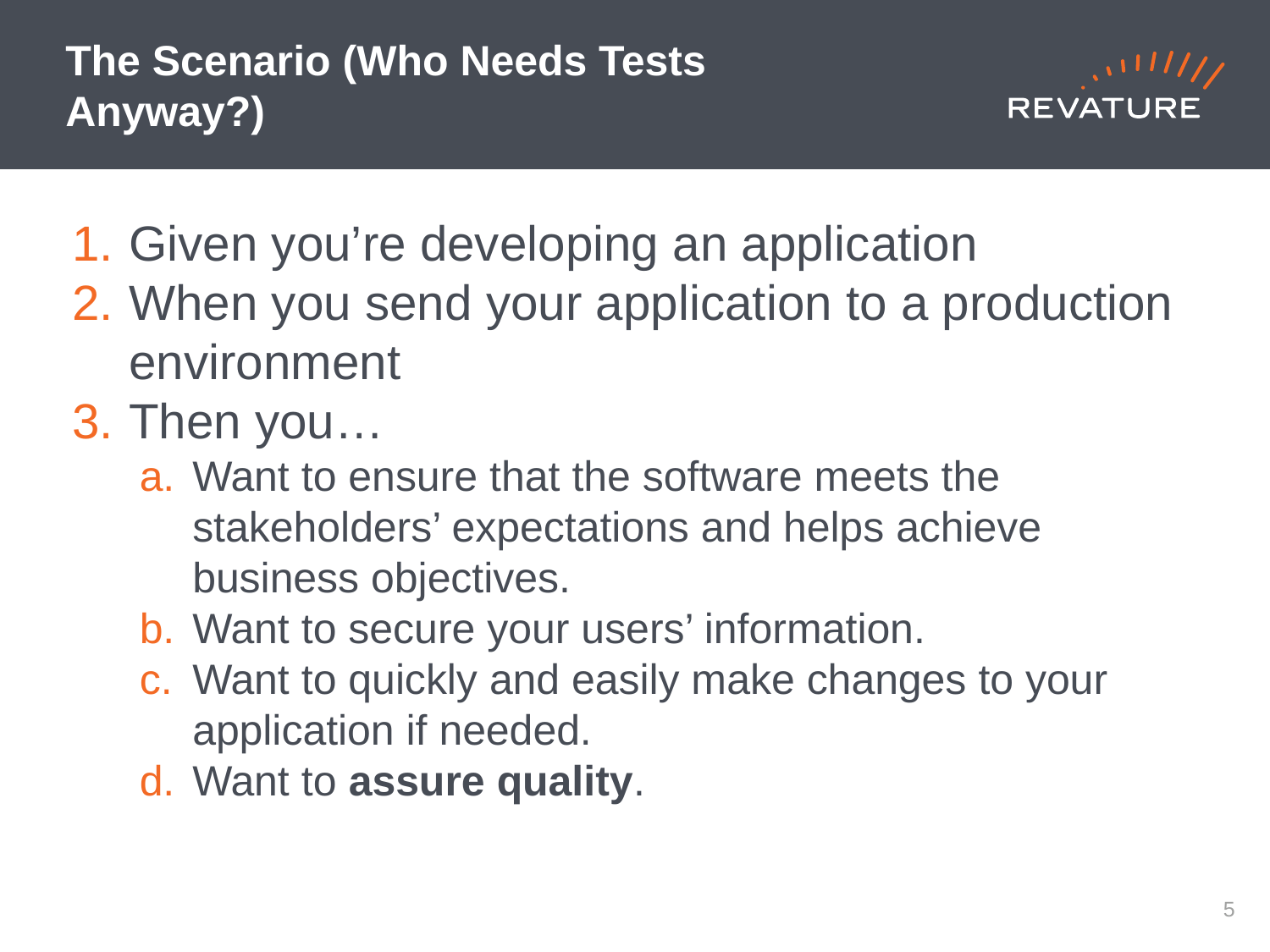

# The Scenario (Who Needs Tests Anyway?)
Given you’re developing an application
When you send your application to a production environment
Then you…
Want to ensure that the software meets the stakeholders’ expectations and helps achieve business objectives.
Want to secure your users’ information.
Want to quickly and easily make changes to your application if needed.
Want to assure quality.
5